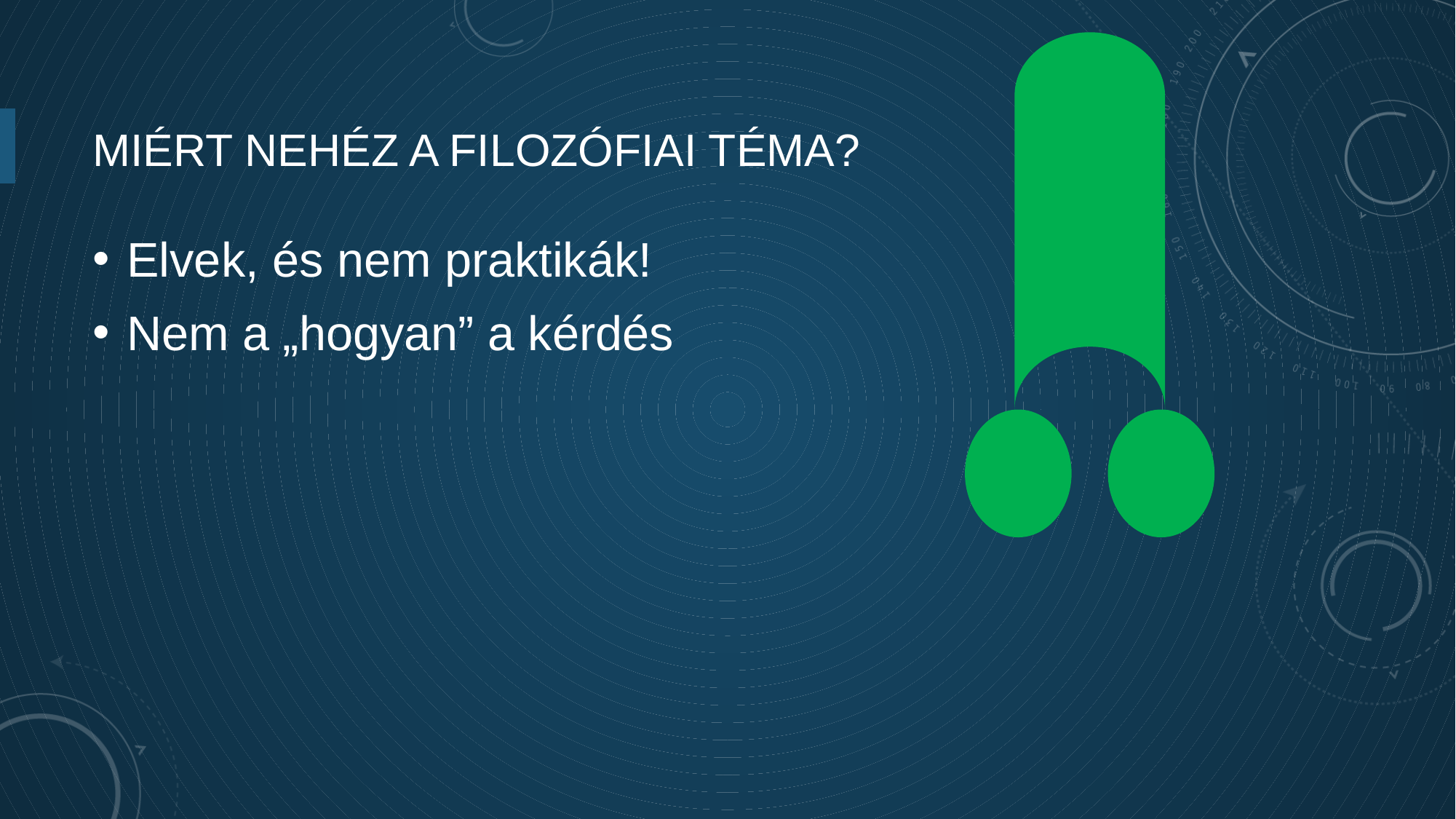

# Miért nehéz a filozófiai téma?

Elvek, és nem praktikák!
Nem a „hogyan” a kérdés